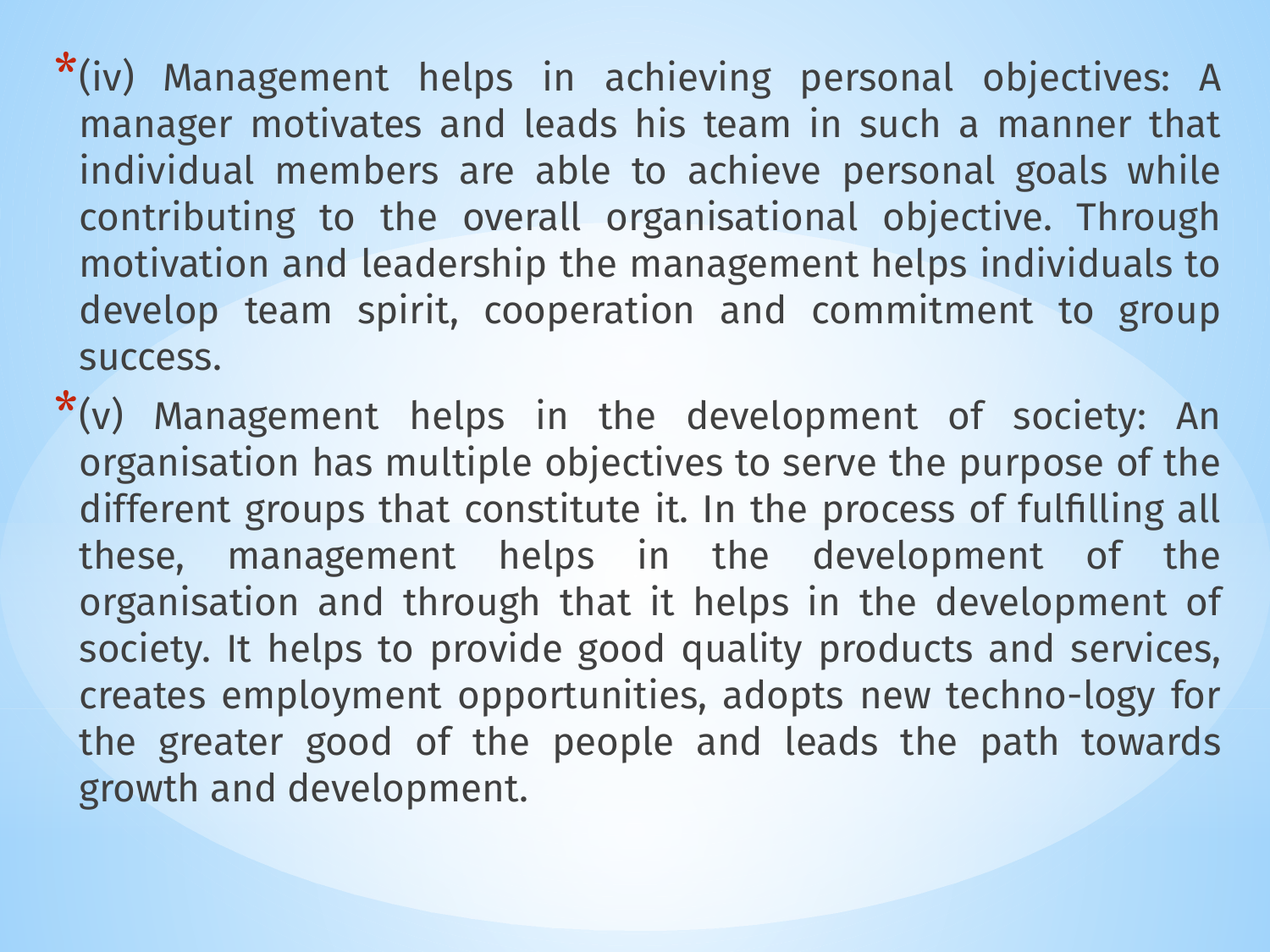

(iv) Management helps in achieving personal objectives: A manager motivates and leads his team in such a manner that individual members are able to achieve personal goals while contributing to the overall organisational objective. Through motivation and leadership the management helps individuals to develop team spirit, cooperation and commitment to group success.
(v) Management helps in the development of society: An organisation has multiple objectives to serve the purpose of the different groups that constitute it. In the process of fulfilling all these, management helps in the development of the organisation and through that it helps in the development of society. It helps to provide good quality products and services, creates employment opportunities, adopts new techno-logy for the greater good of the people and leads the path towards growth and development.